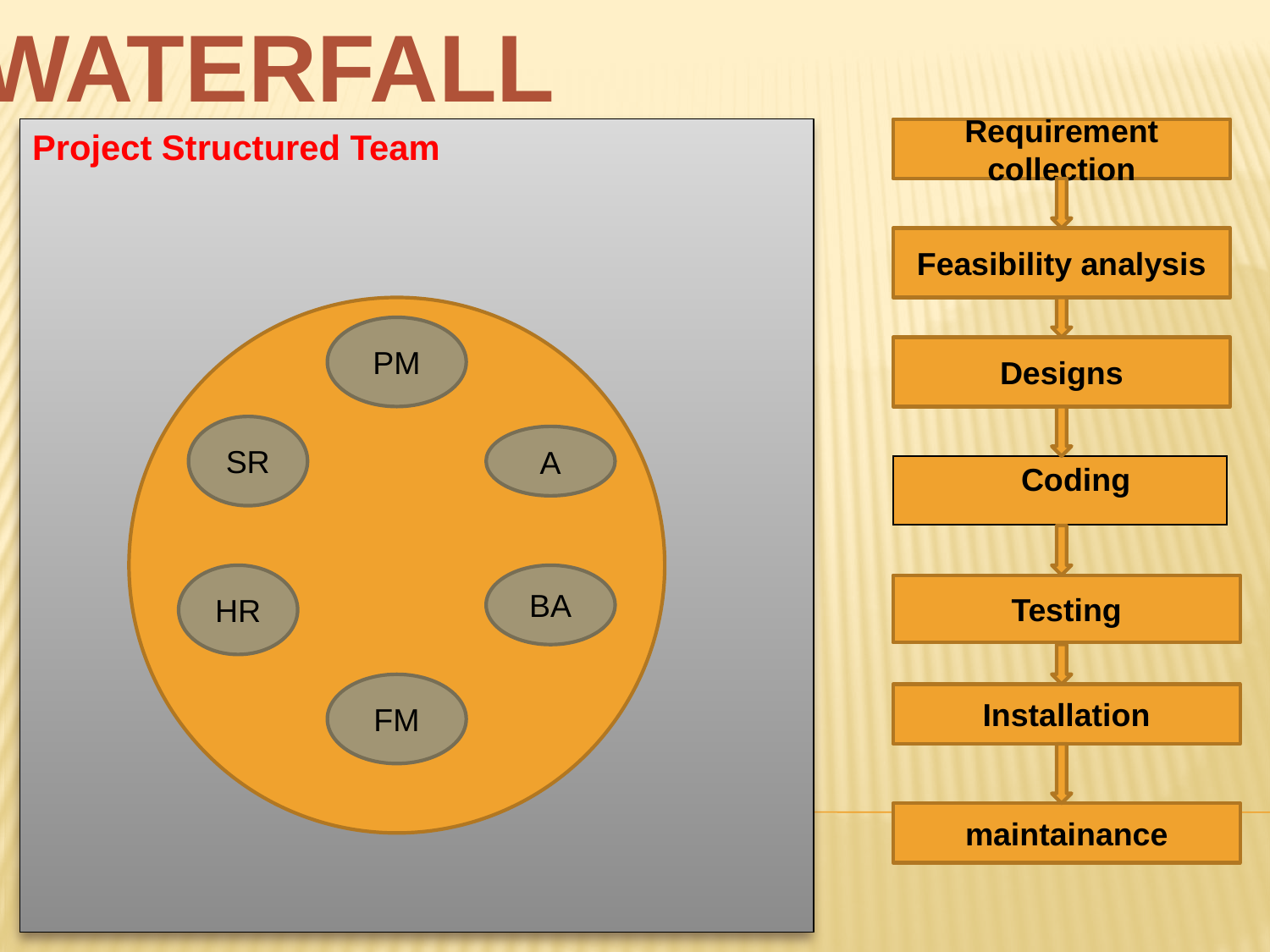

WATERFALL
Project Structured Team
Requirement collection

Feasibility analysis

PM
Designs

SR
A
| Coding |
| --- |

HR
BA
|  |
| --- |
Testing

FM
Installation

maintainance